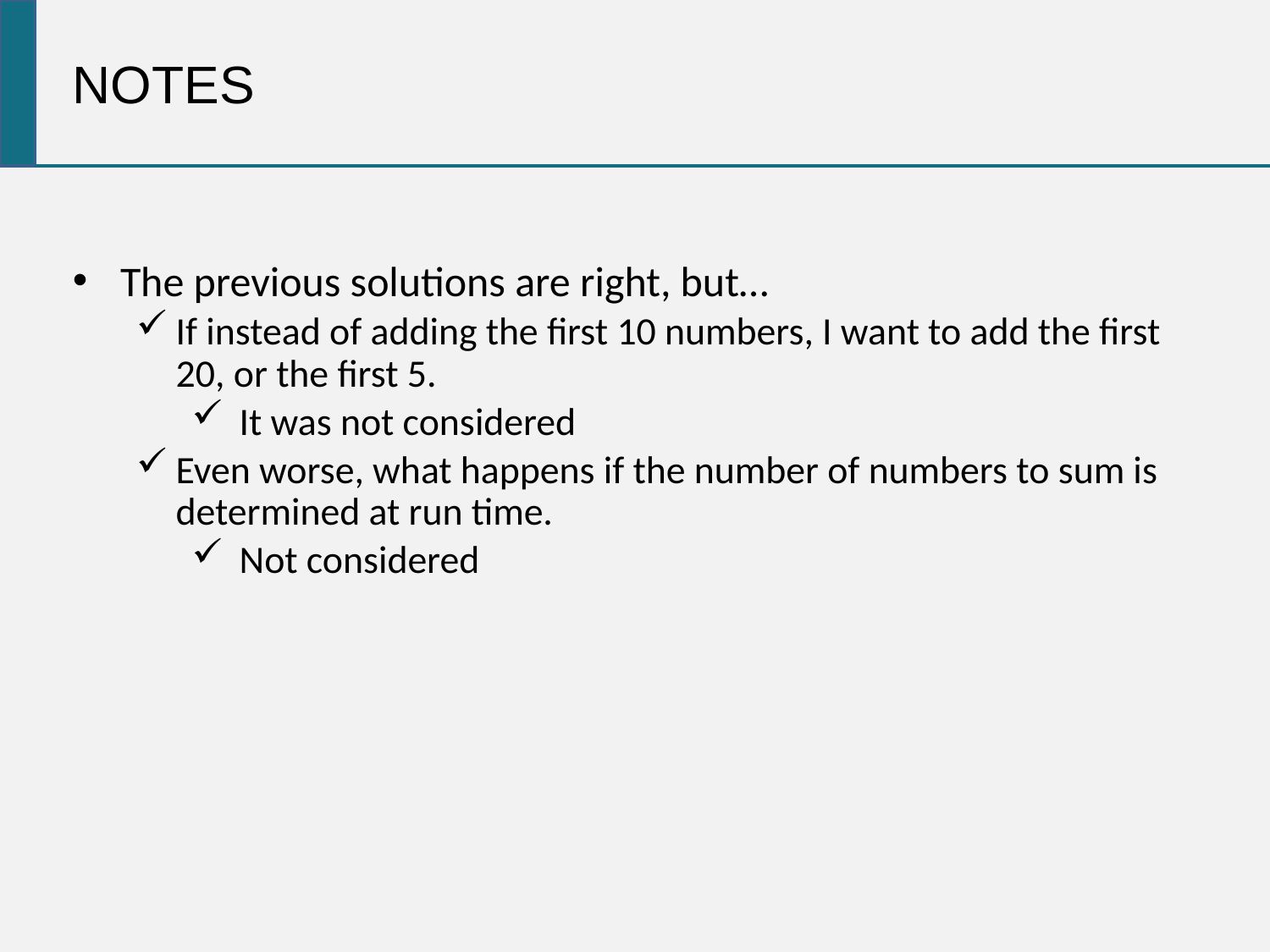

NOTES

The previous solutions are right, but…
If instead of adding the first 10 numbers, I want to add the first 20, or the first 5.
It was not considered
Even worse, what happens if the number of numbers to sum is determined at run time.
Not considered